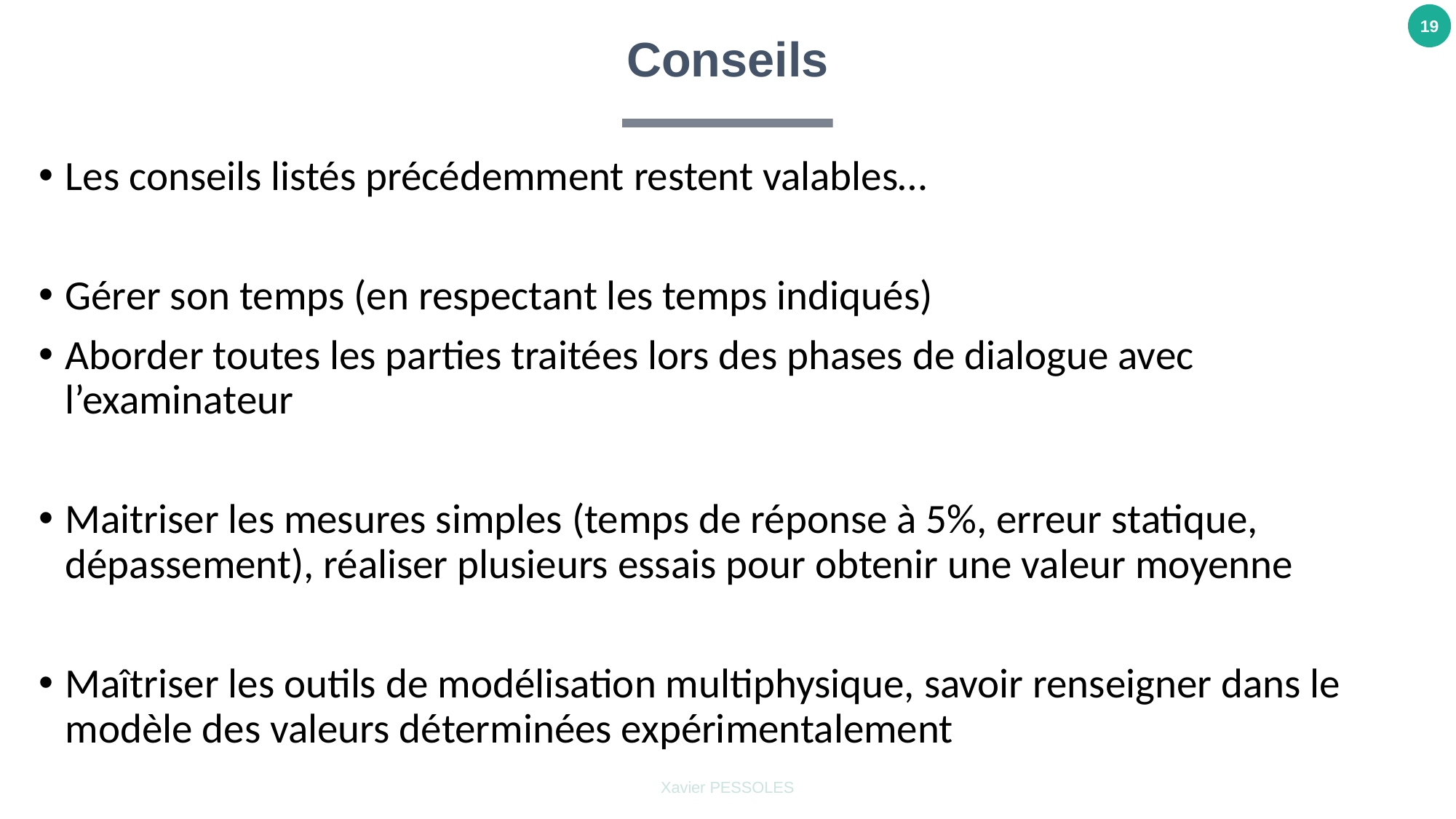

# Conseils
Les conseils listés précédemment restent valables…

Gérer son temps (en respectant les temps indiqués)
Aborder toutes les parties traitées lors des phases de dialogue avec l’examinateur

Maitriser les mesures simples (temps de réponse à 5%, erreur statique, dépassement), réaliser plusieurs essais pour obtenir une valeur moyenne

Maîtriser les outils de modélisation multiphysique, savoir renseigner dans le modèle des valeurs déterminées expérimentalement

Xavier PESSOLES